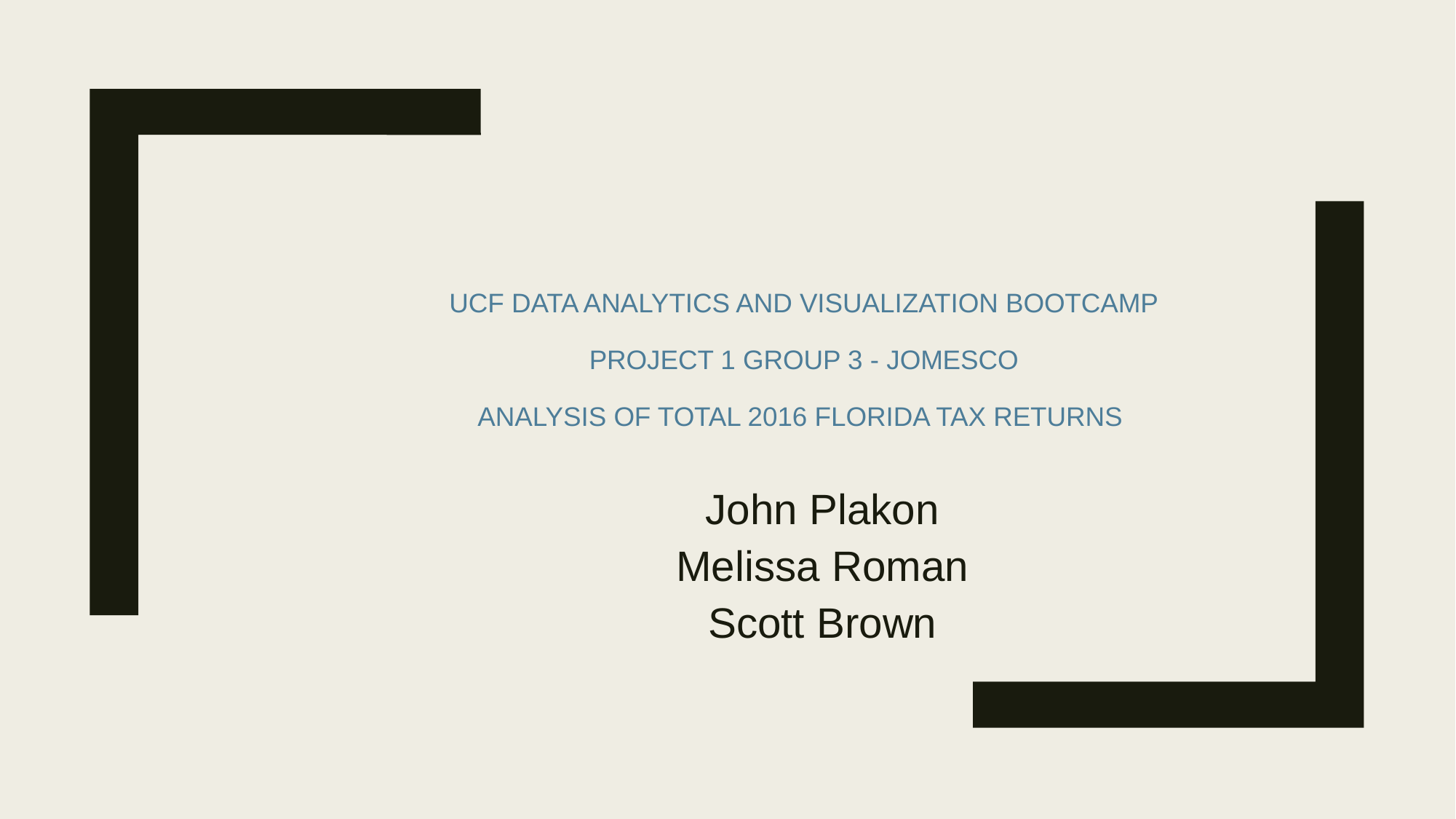

# UCF Data analytics and visualization bootcamp Project 1 Group 3 - Jomesco Analysis of Total 2016 Florida Tax Returns
John Plakon
Melissa Roman
Scott Brown